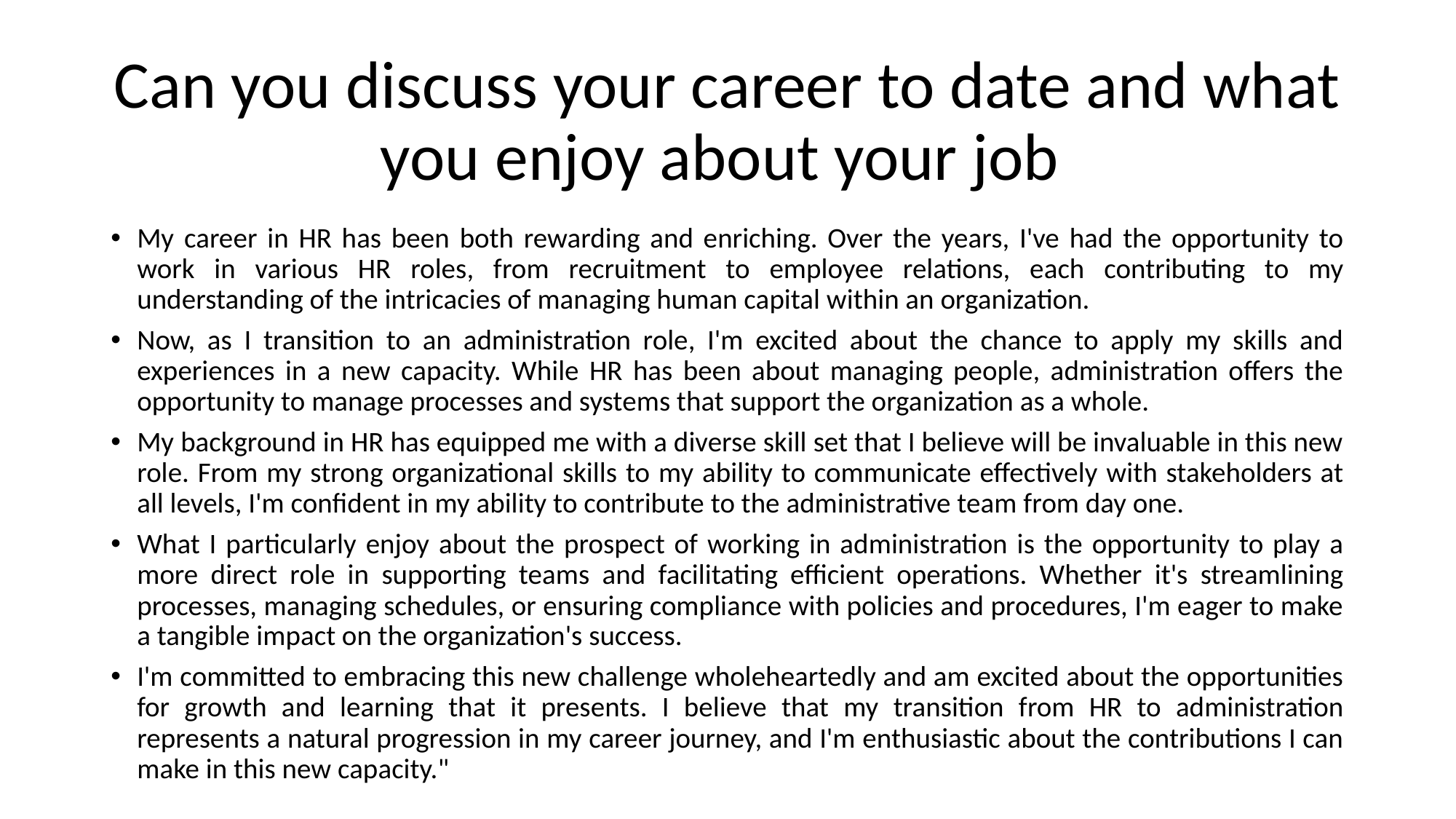

# Can you discuss your career to date and what you enjoy about your job
My career in HR has been both rewarding and enriching. Over the years, I've had the opportunity to work in various HR roles, from recruitment to employee relations, each contributing to my understanding of the intricacies of managing human capital within an organization.
Now, as I transition to an administration role, I'm excited about the chance to apply my skills and experiences in a new capacity. While HR has been about managing people, administration offers the opportunity to manage processes and systems that support the organization as a whole.
My background in HR has equipped me with a diverse skill set that I believe will be invaluable in this new role. From my strong organizational skills to my ability to communicate effectively with stakeholders at all levels, I'm confident in my ability to contribute to the administrative team from day one.
What I particularly enjoy about the prospect of working in administration is the opportunity to play a more direct role in supporting teams and facilitating efficient operations. Whether it's streamlining processes, managing schedules, or ensuring compliance with policies and procedures, I'm eager to make a tangible impact on the organization's success.
I'm committed to embracing this new challenge wholeheartedly and am excited about the opportunities for growth and learning that it presents. I believe that my transition from HR to administration represents a natural progression in my career journey, and I'm enthusiastic about the contributions I can make in this new capacity."